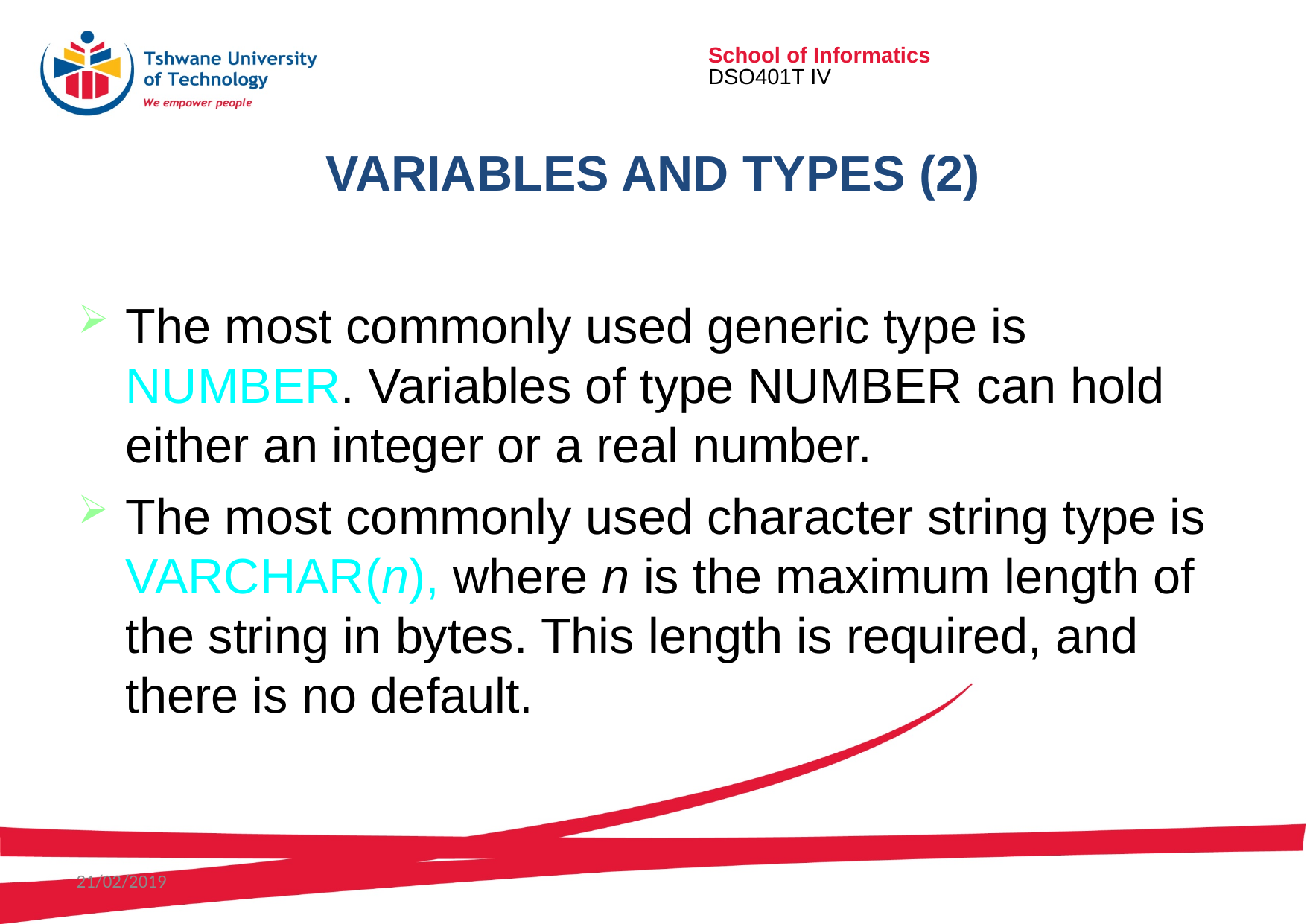

# Variables and Types (2)

The most commonly used generic type is NUMBER. Variables of type NUMBER can hold either an integer or a real number.
The most commonly used character string type is VARCHAR(n), where n is the maximum length of the string in bytes. This length is required, and there is no default.
21/02/2019